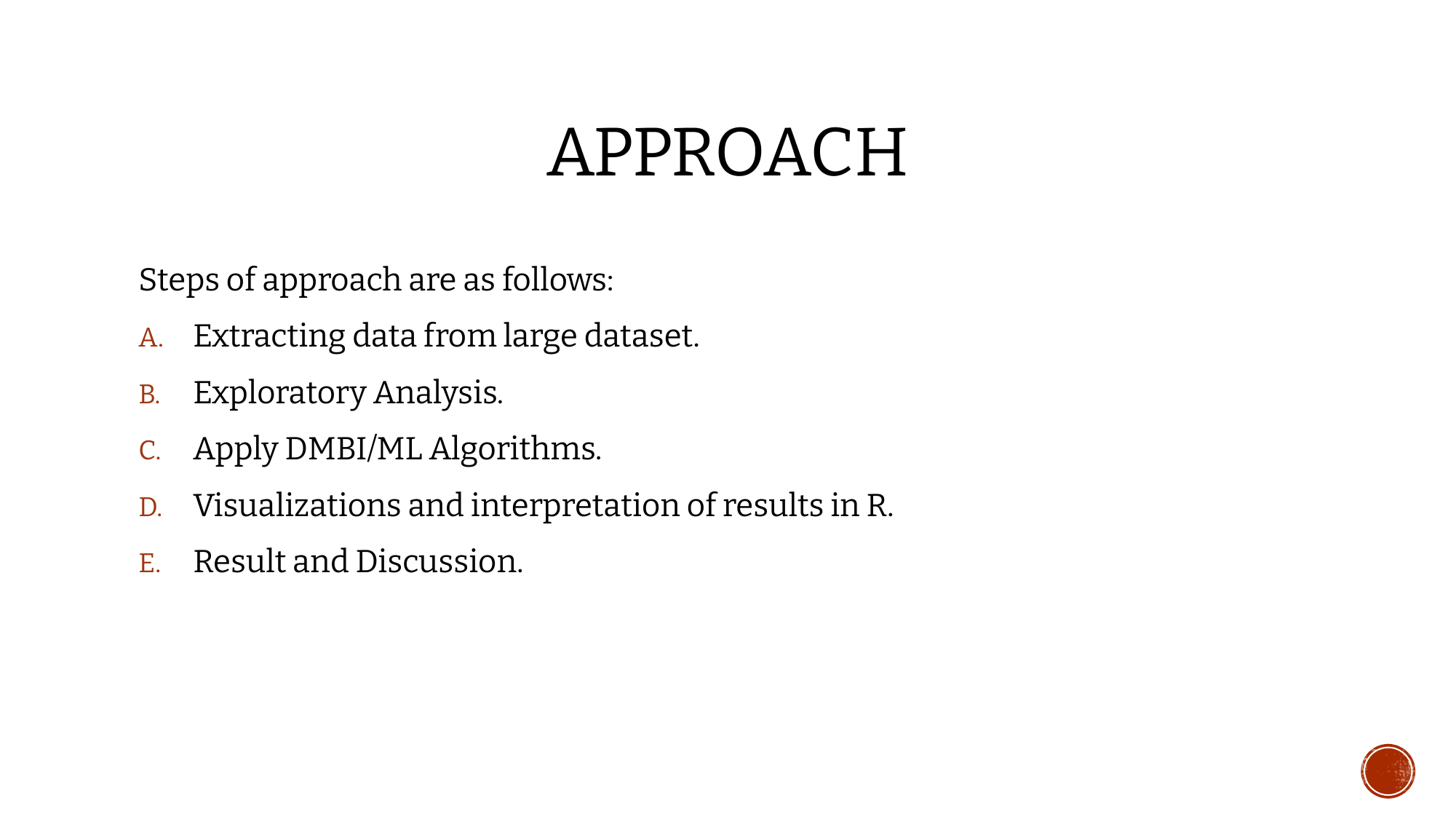

# Approach
Steps of approach are as follows:
Extracting data from large dataset.
Exploratory Analysis.
Apply DMBI/ML Algorithms.
Visualizations and interpretation of results in R.
Result and Discussion.